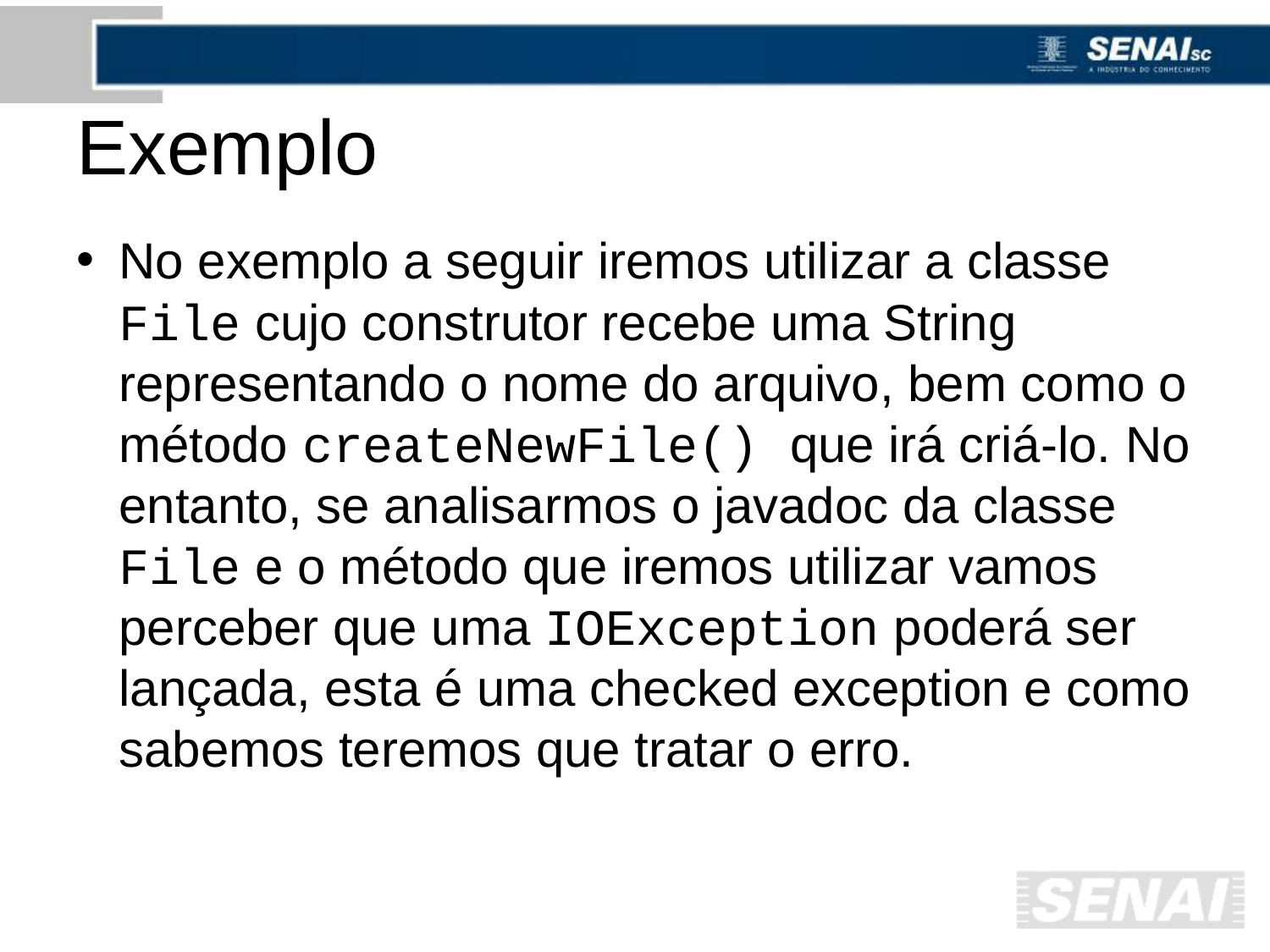

# Exemplo
No exemplo a seguir iremos utilizar a classe File cujo construtor recebe uma String representando o nome do arquivo, bem como o método createNewFile() que irá criá-lo. No entanto, se analisarmos o javadoc da classe File e o método que iremos utilizar vamos perceber que uma IOException poderá ser lançada, esta é uma checked exception e como sabemos teremos que tratar o erro.